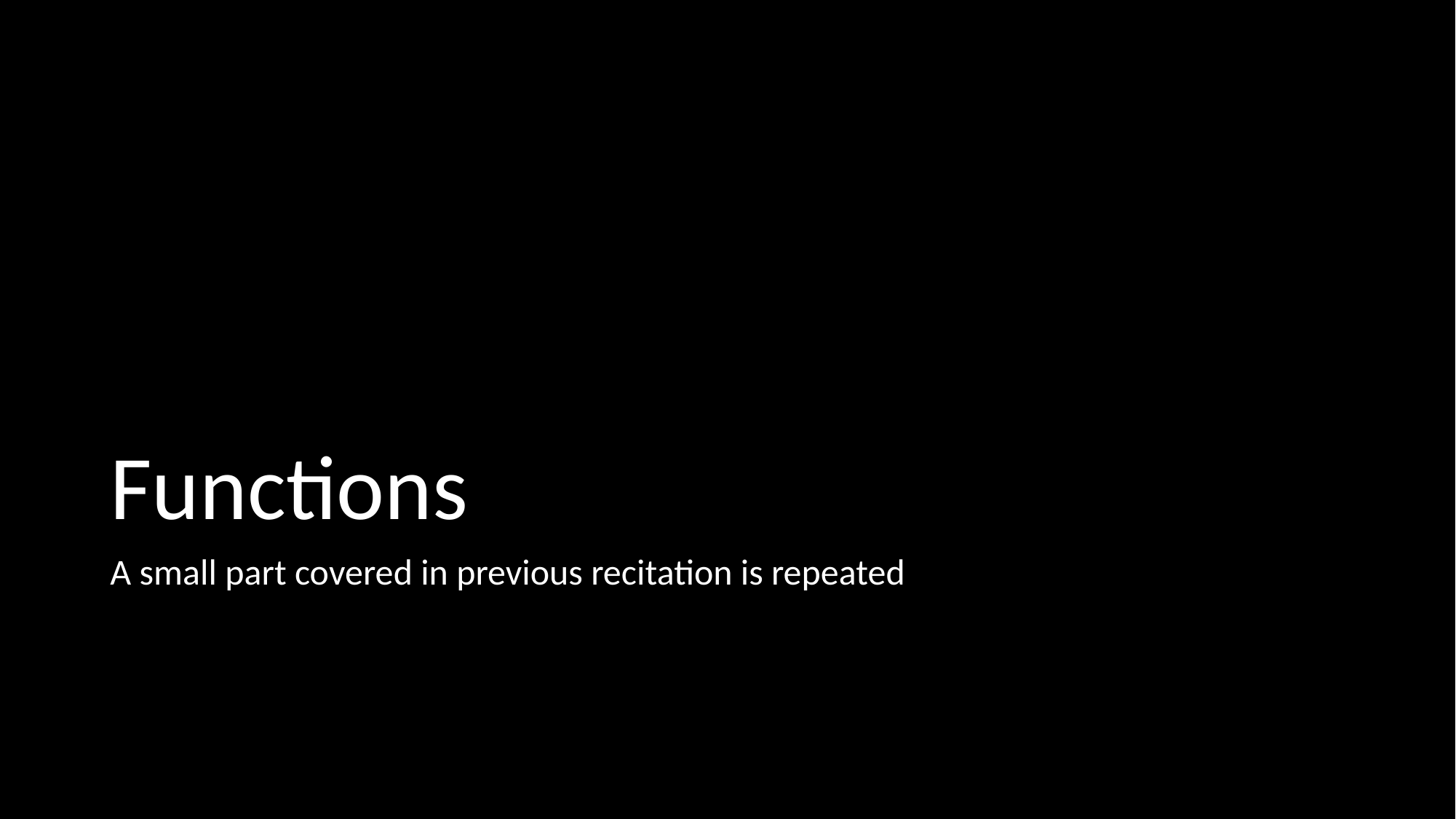

# Functions
A small part covered in previous recitation is repeated